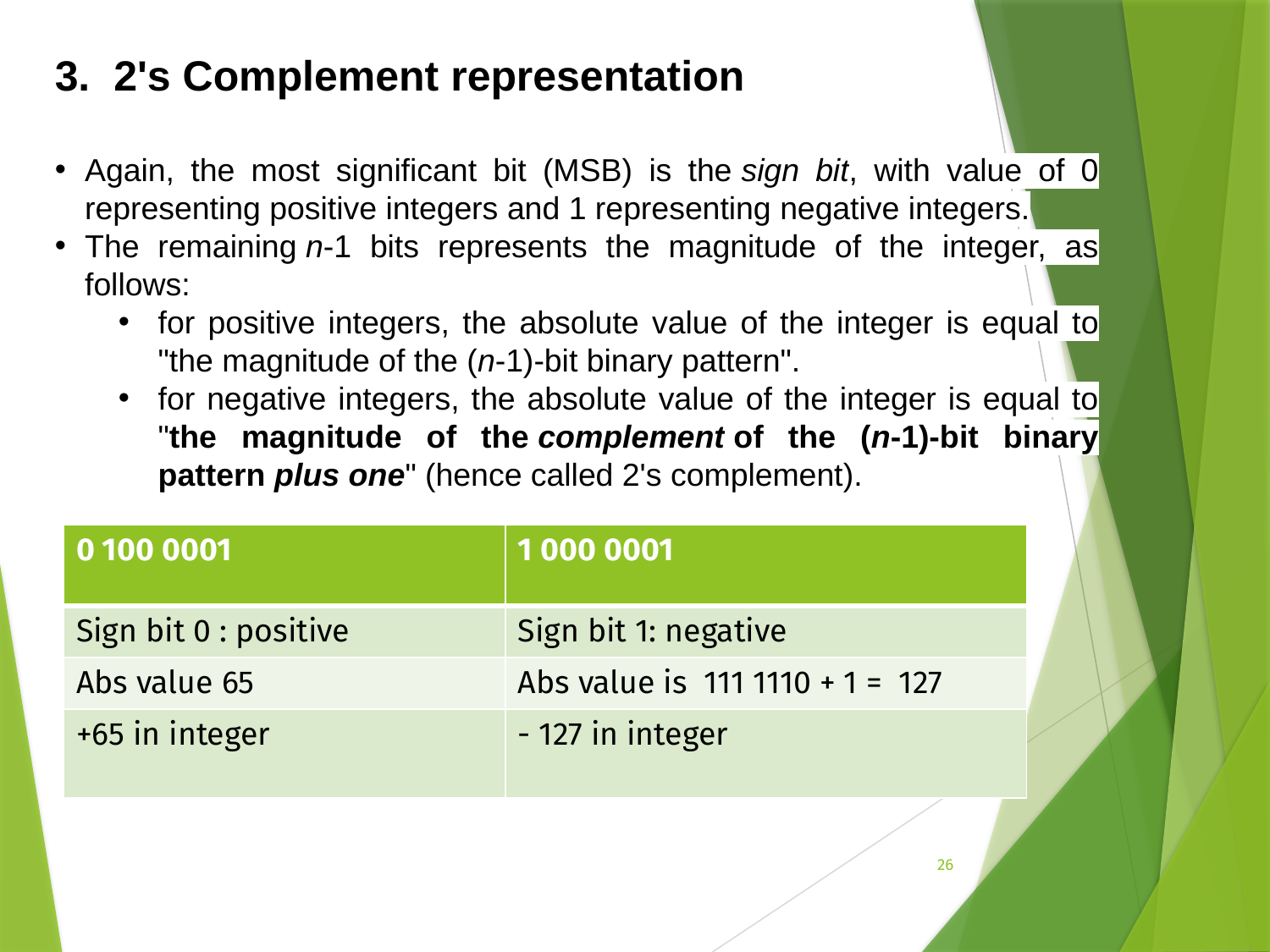

3.  2's Complement representation

Again, the most significant bit (MSB) is the sign bit, with value of 0 representing positive integers and 1 representing negative integers.
The remaining n-1 bits represents the magnitude of the integer, as follows:
for positive integers, the absolute value of the integer is equal to "the magnitude of the (n-1)-bit binary pattern".
for negative integers, the absolute value of the integer is equal to "the magnitude of the complement of the (n-1)-bit binary pattern plus one" (hence called 2's complement).

| 0 100 0001 | 1 000 0001 |
| --- | --- |
| Sign bit 0 : positive | Sign bit 1: negative |
| Abs value 65 | Abs value is 111 1110 + 1 = 127 |
| +65 in integer | - 127 in integer |
26